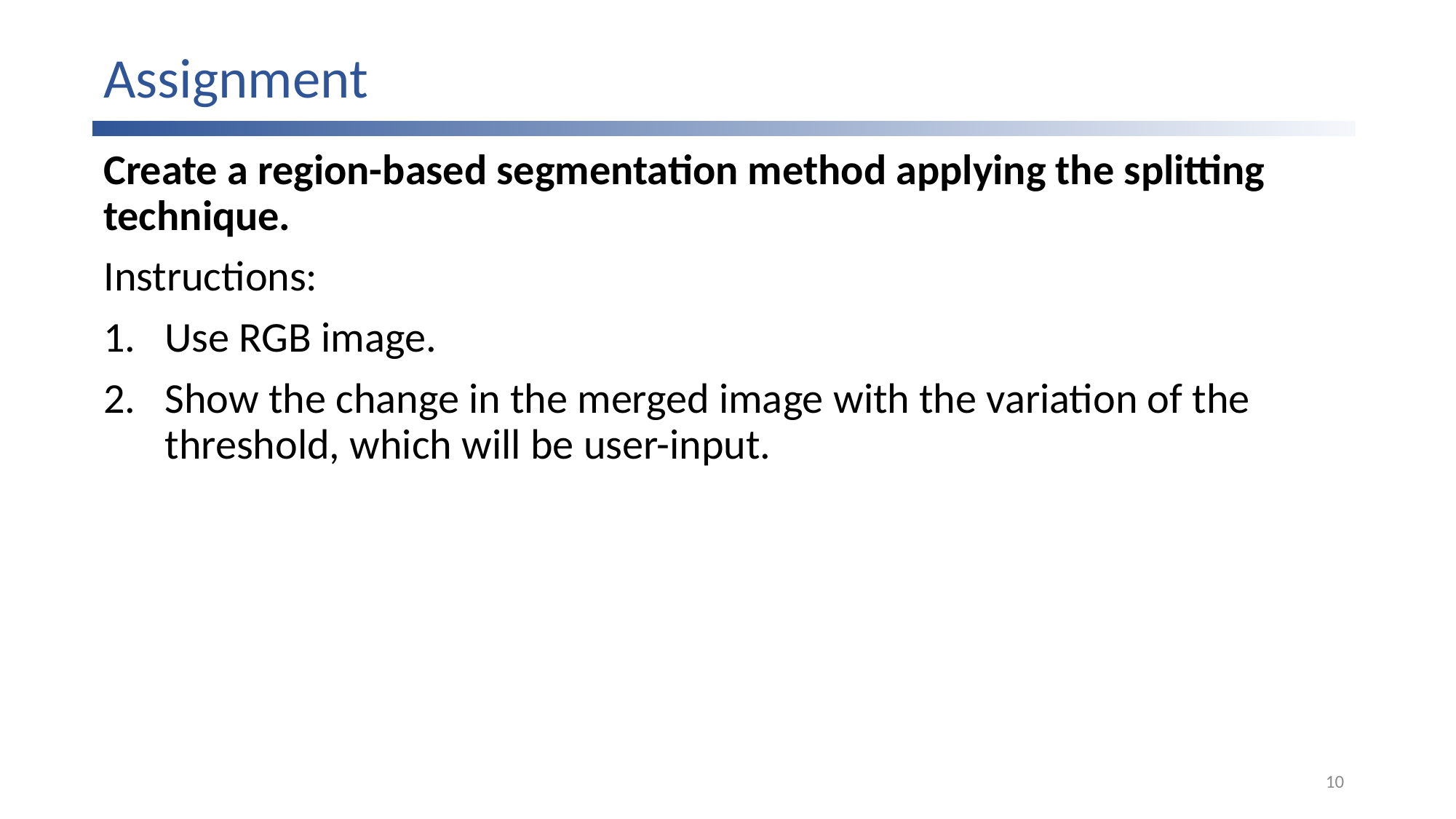

# Assignment
Create a region-based segmentation method applying the splitting technique.
Instructions:
Use RGB image.
Show the change in the merged image with the variation of the threshold, which will be user-input.

10